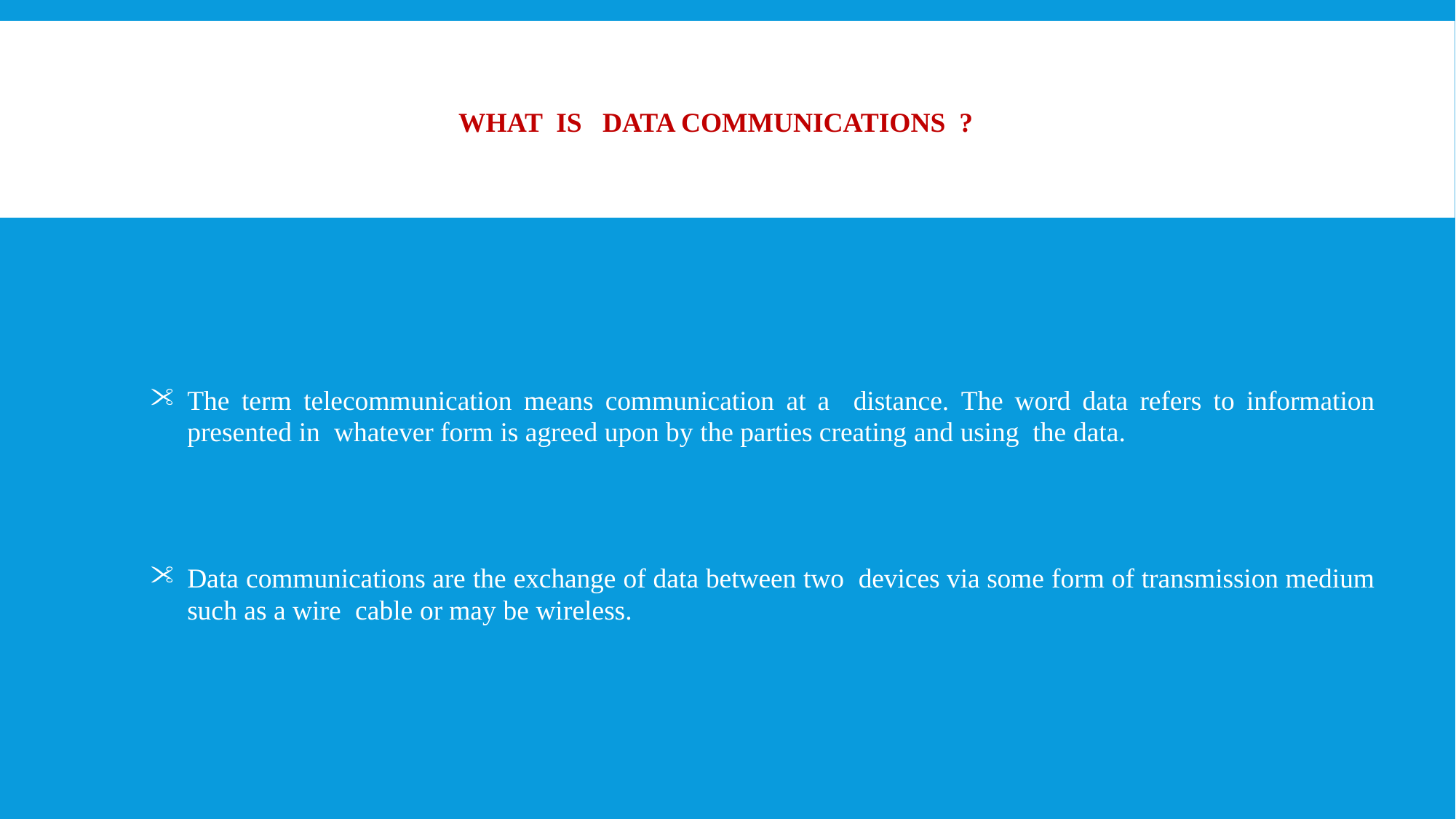

# What  is   DATA COMMUNICATIONS  ?

The term telecommunication means communication at a  distance. The word data refers to information presented in  whatever form is agreed upon by the parties creating and using  the data.

Data communications are the exchange of data between two  devices via some form of transmission medium such as a wire  cable or may be wireless.